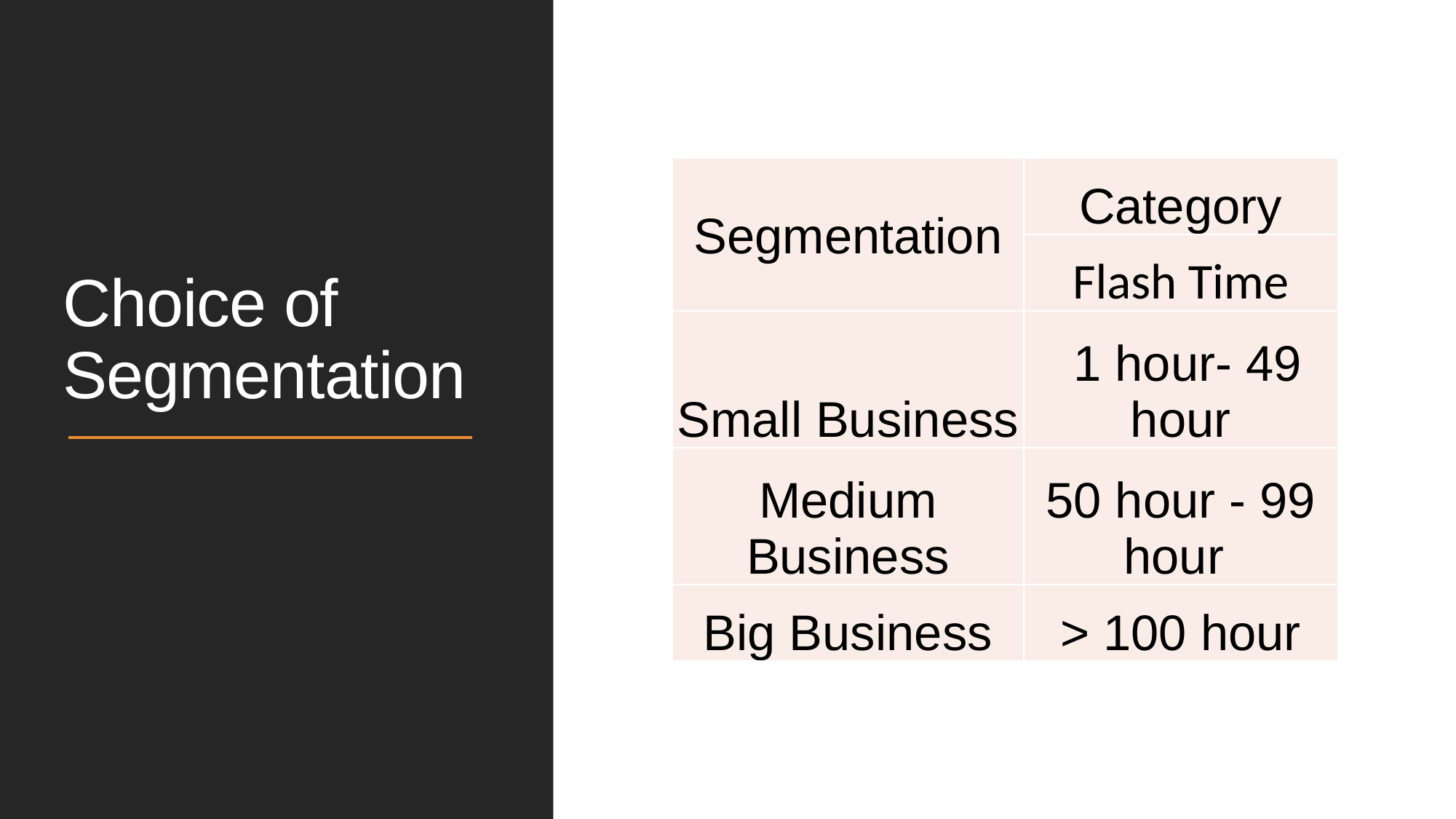

# Choice of Segmentation
| Segmentation | Category |
| --- | --- |
|  | Flash Time |
| Small Business | 1 hour- 49 hour |
| Medium Business | 50 hour - 99 hour |
| Big Business | > 100 hour |